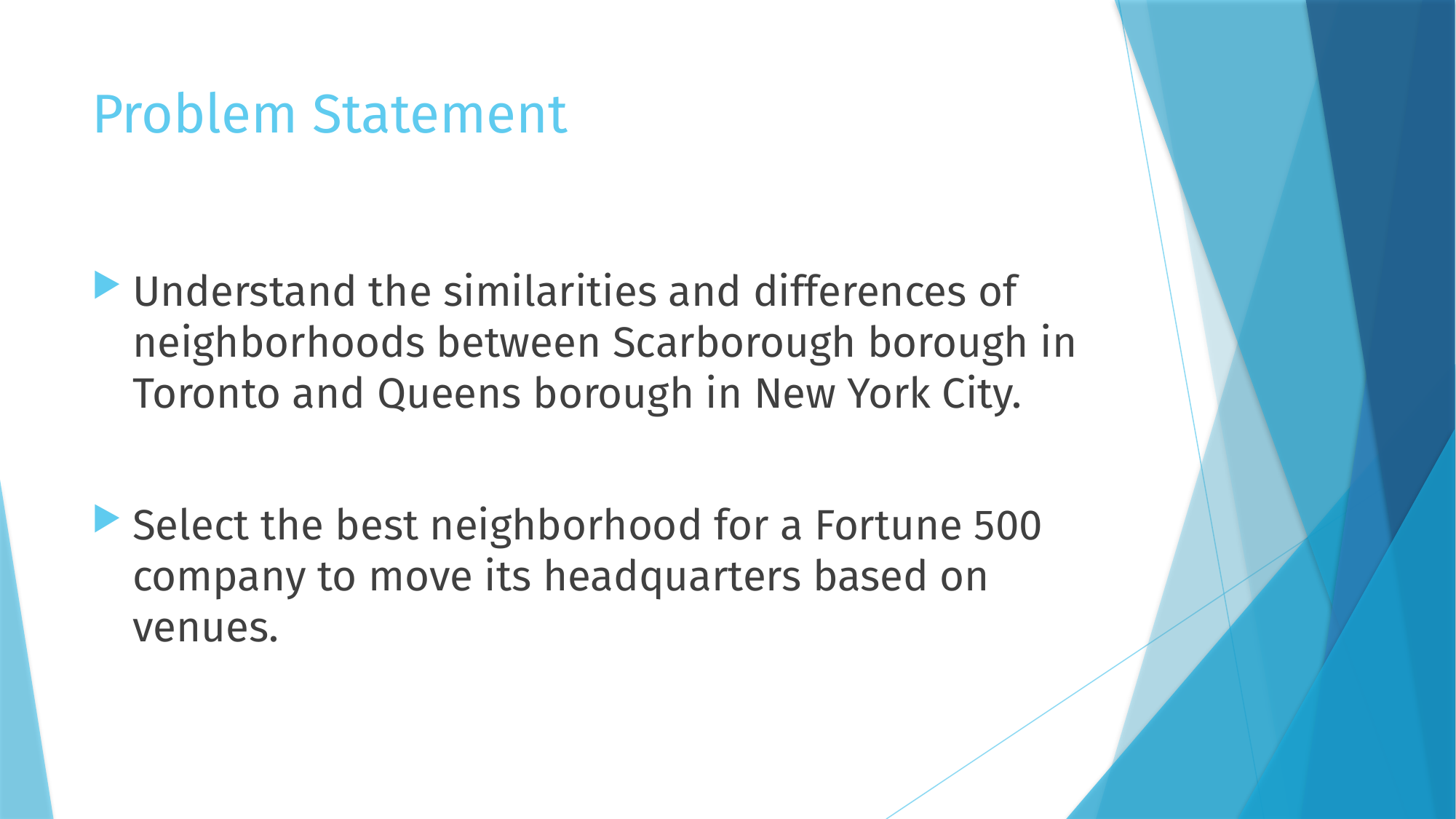

# Problem Statement
Understand the similarities and differences of neighborhoods between Scarborough borough in Toronto and Queens borough in New York City.

Select the best neighborhood for a Fortune 500 company to move its headquarters based on venues.